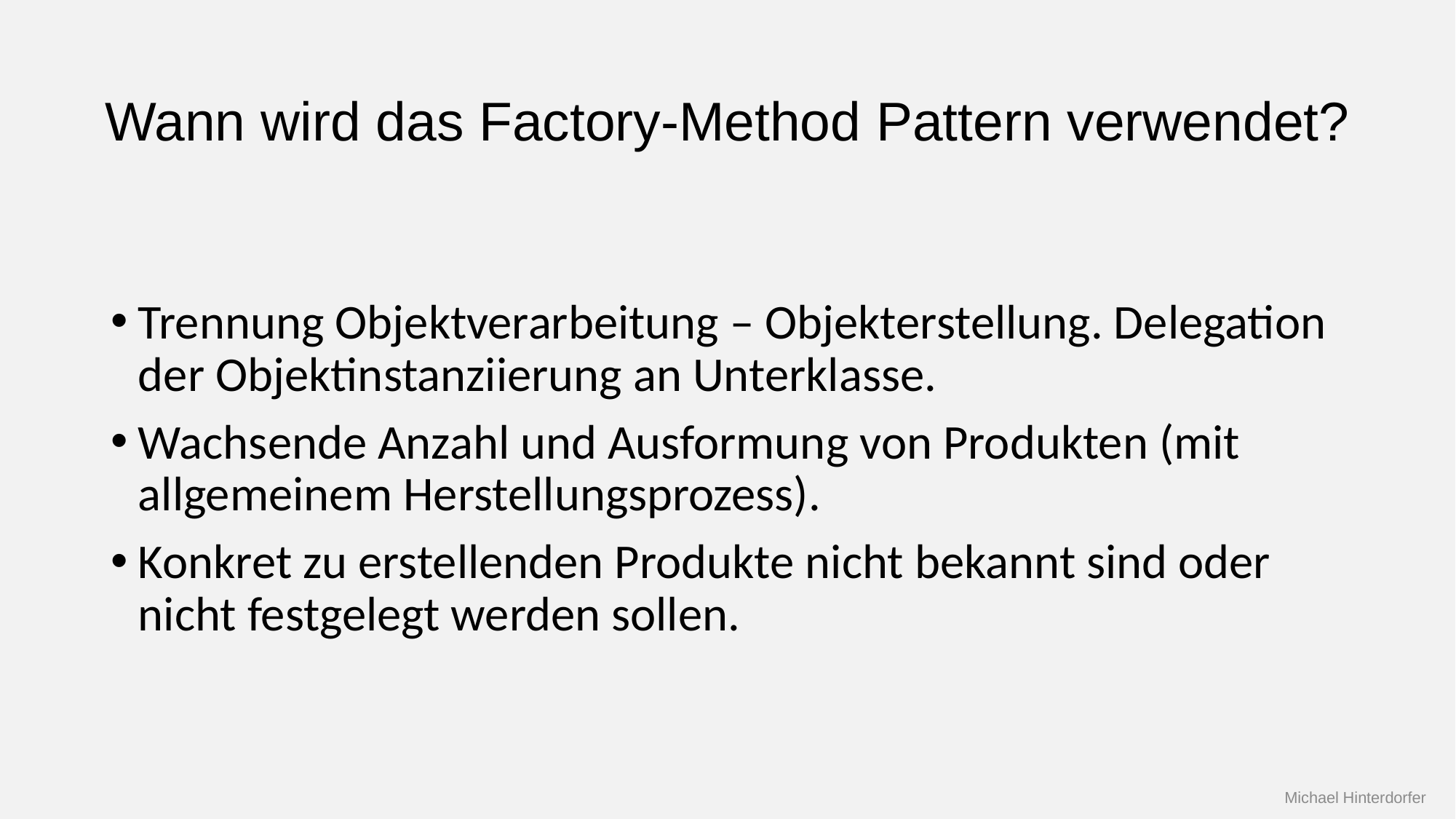

# Wann wird das Factory-Method Pattern verwendet?

Trennung Objektverarbeitung – Objekterstellung. Delegation der Objektinstanziierung an Unterklasse.
Wachsende Anzahl und Ausformung von Produkten (mit allgemeinem Herstellungsprozess).
Konkret zu erstellenden Produkte nicht bekannt sind oder nicht festgelegt werden sollen.

Michael Hinterdorfer